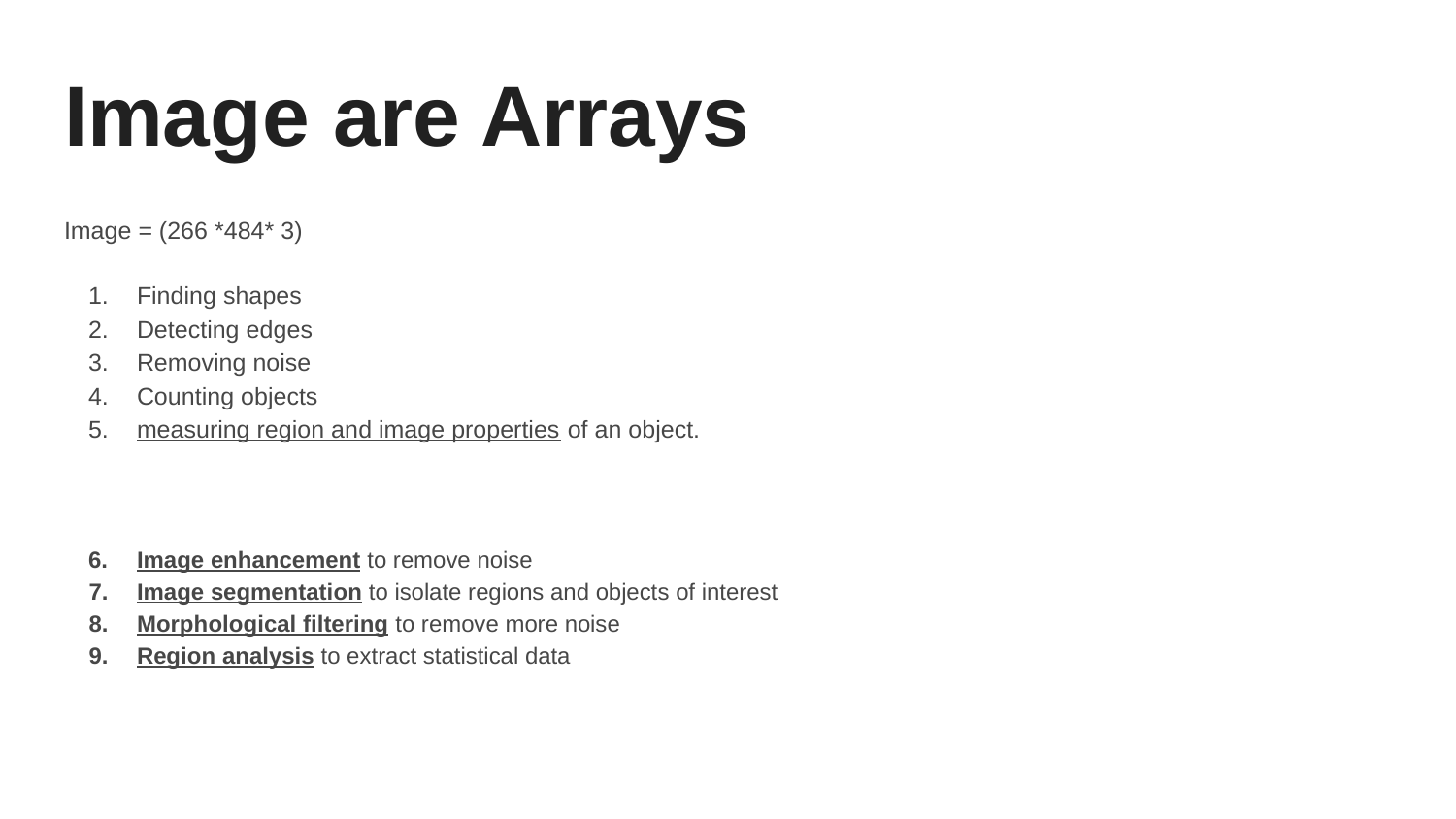

# Image are Arrays
Image = (266 *484* 3)
Finding shapes
Detecting edges
Removing noise
Counting objects
measuring region and image properties of an object.

Image enhancement to remove noise
Image segmentation to isolate regions and objects of interest
Morphological filtering to remove more noise
Region analysis to extract statistical data